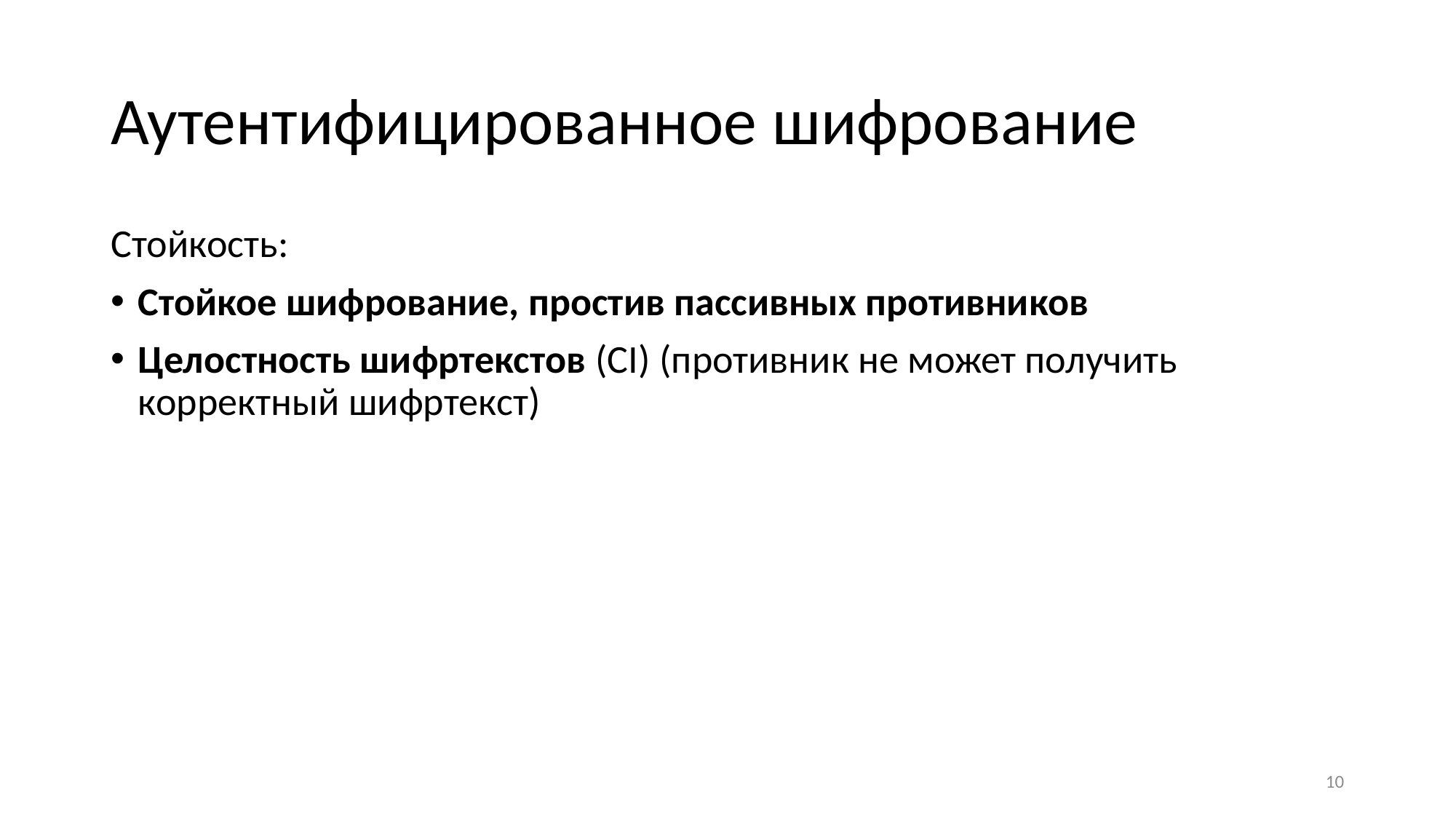

# Аутентифицированное шифрование
Стойкость:
Стойкое шифрование, простив пассивных противников
Целостность шифртекстов (CI) (противник не может получить корректный шифртекст)

10